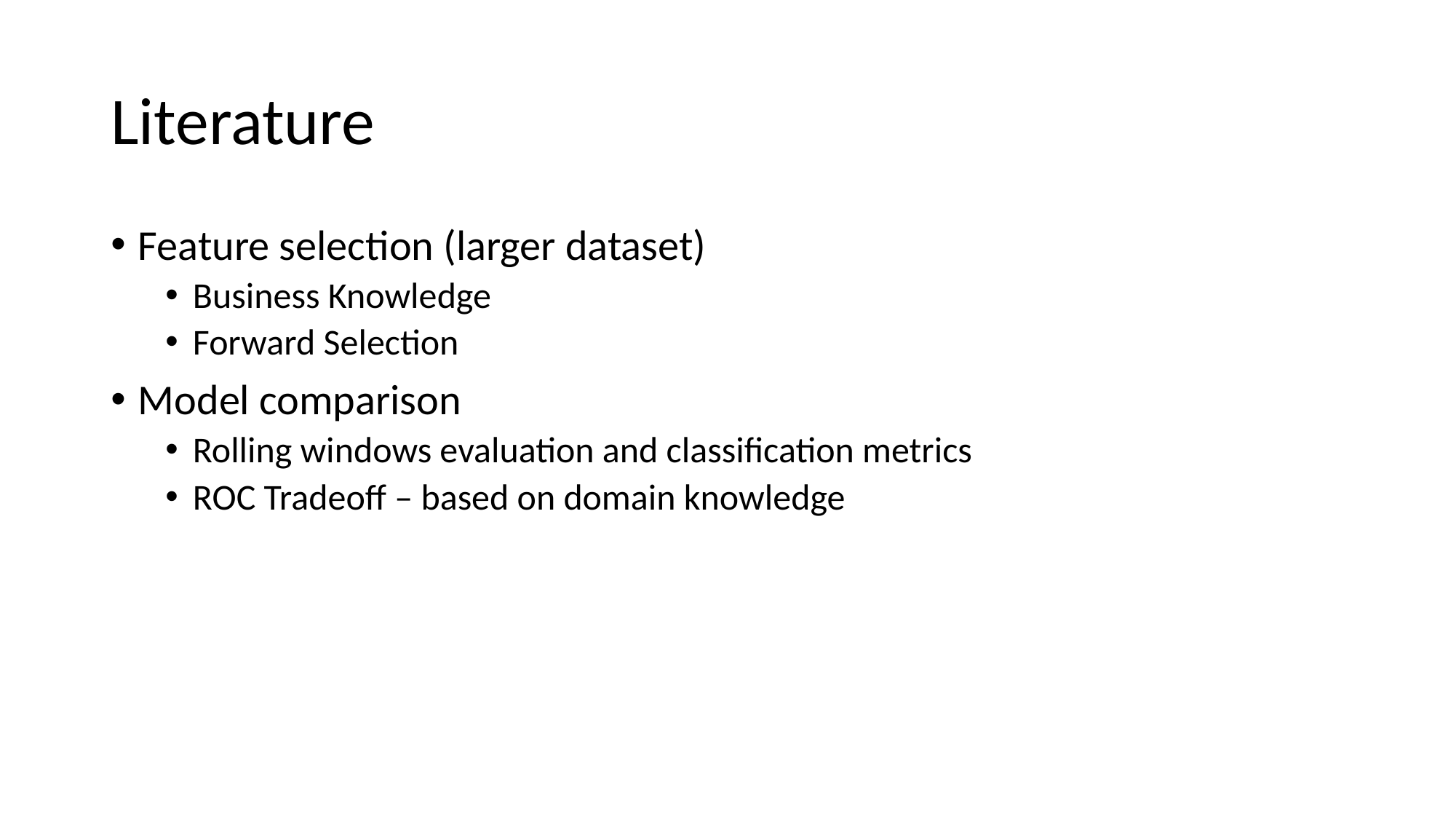

# Literature
Feature selection (larger dataset)
Business Knowledge
Forward Selection
Model comparison
Rolling windows evaluation and classification metrics
ROC Tradeoff – based on domain knowledge